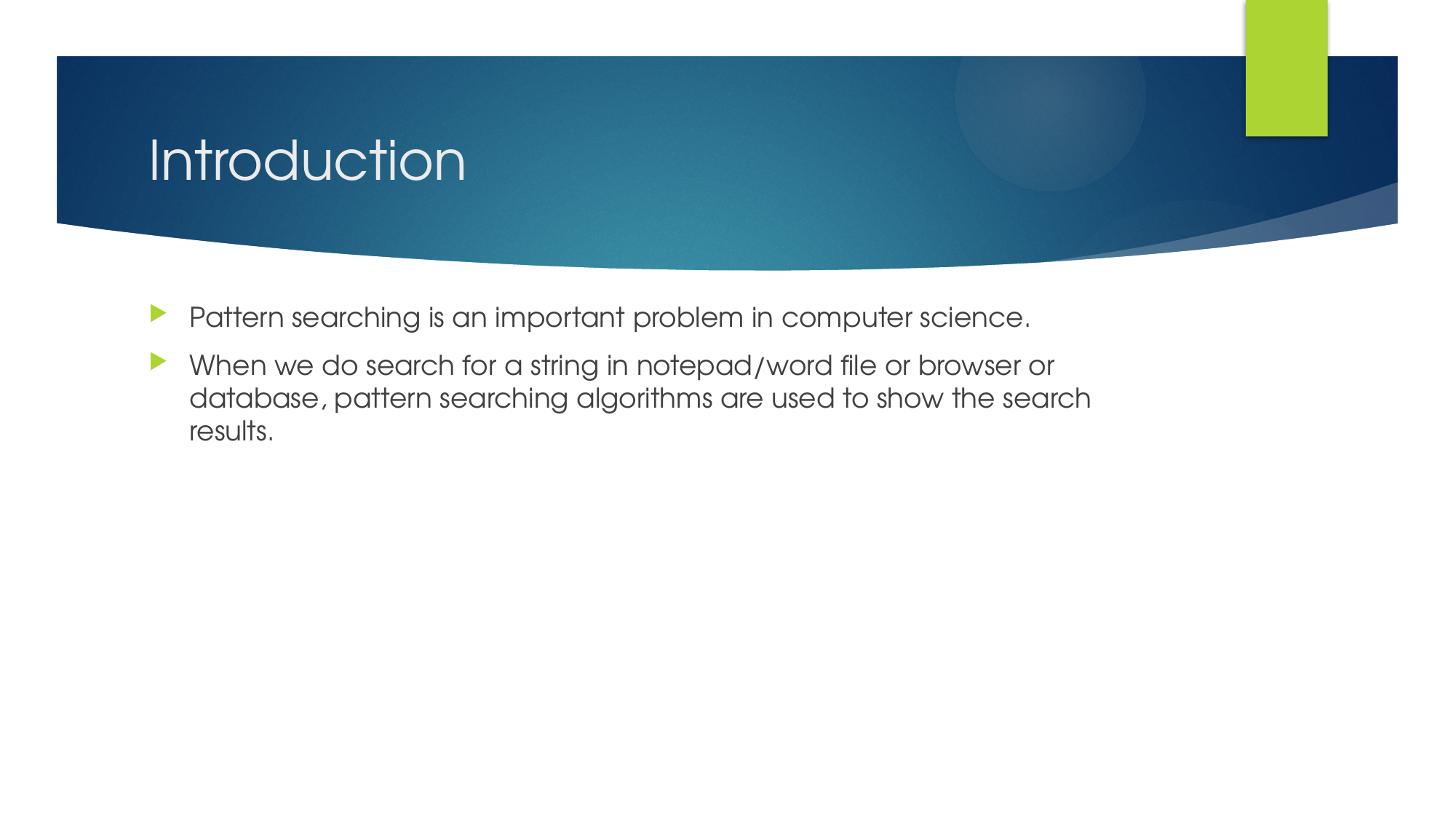

# Introduction
Pattern searching is an important problem in computer science.
When we do search for a string in notepad/word file or browser or database, pattern searching algorithms are used to show the search results.